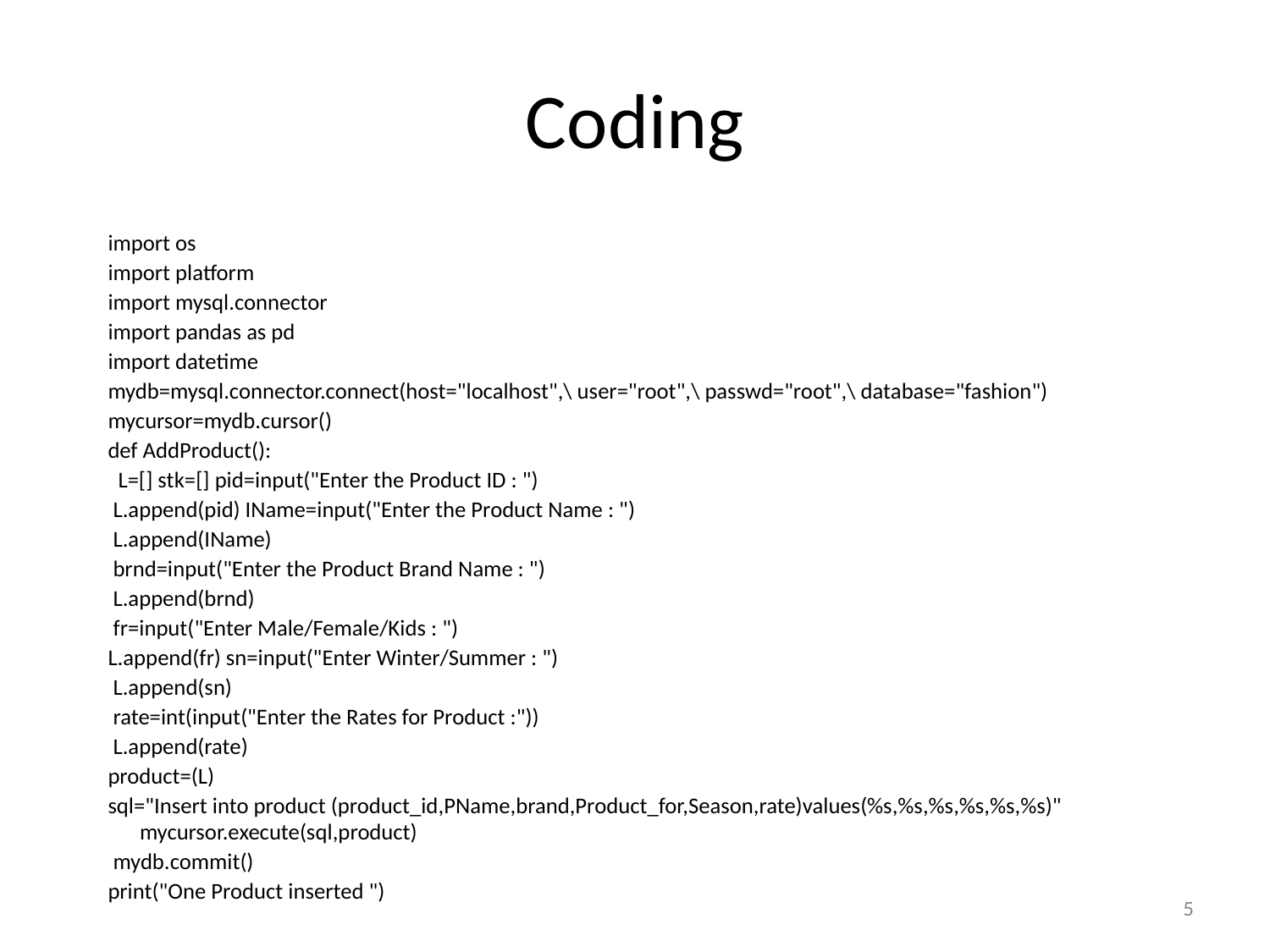

# Coding
import os
import platform
import mysql.connector
import pandas as pd
import datetime
mydb=mysql.connector.connect(host="localhost",\ user="root",\ passwd="root",\ database="fashion")
mycursor=mydb.cursor()
def AddProduct():
  L=[] stk=[] pid=input("Enter the Product ID : ")
 L.append(pid) IName=input("Enter the Product Name : ")
 L.append(IName)
 brnd=input("Enter the Product Brand Name : ")
 L.append(brnd)
 fr=input("Enter Male/Female/Kids : ")
L.append(fr) sn=input("Enter Winter/Summer : ")
 L.append(sn)
 rate=int(input("Enter the Rates for Product :"))
 L.append(rate)
product=(L)
sql="Insert into product (product_id,PName,brand,Product_for,Season,rate)values(%s,%s,%s,%s,%s,%s)" mycursor.execute(sql,product)
 mydb.commit()
print("One Product inserted ")
5